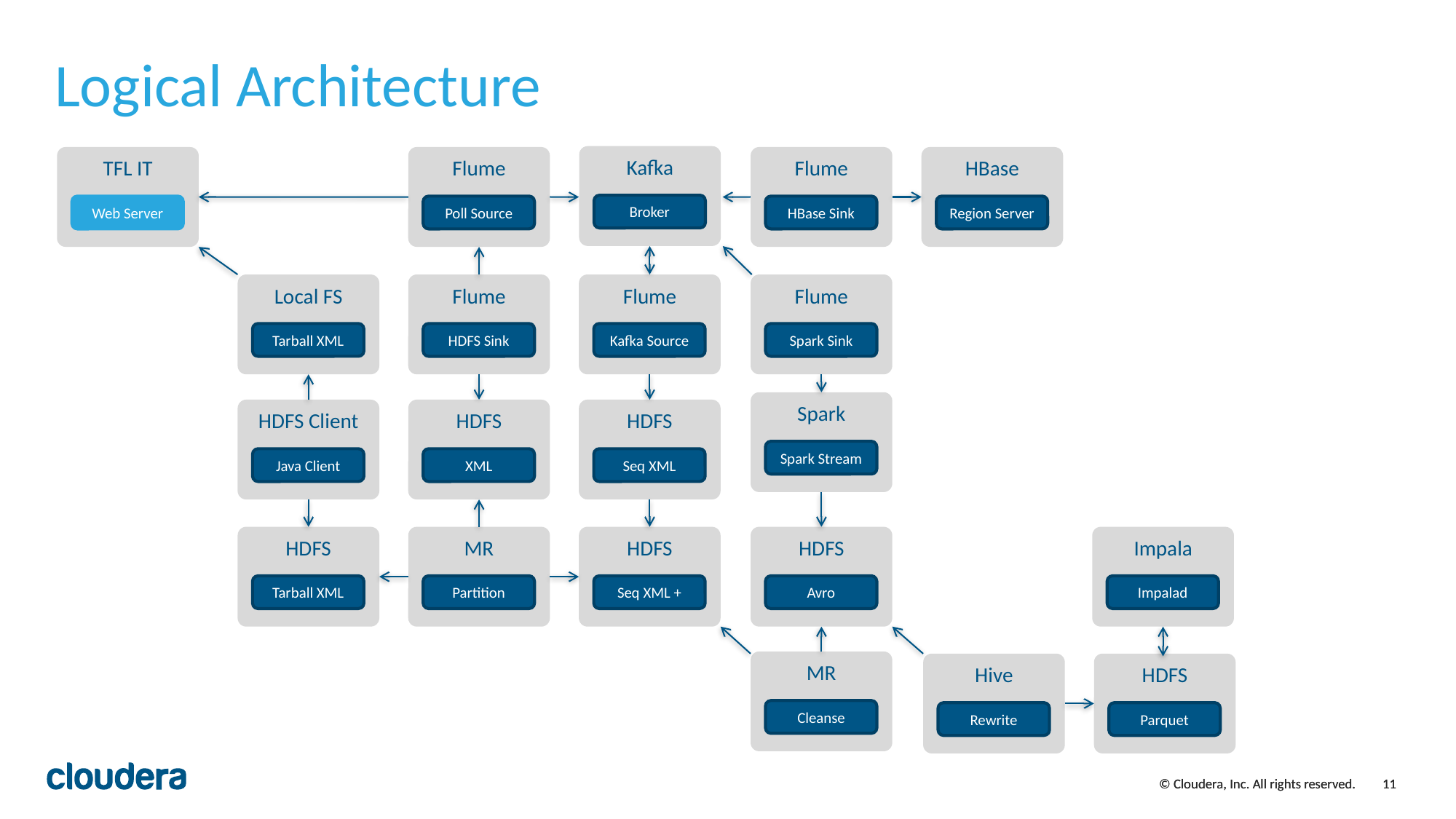

# Logical Architecture
Kafka
Broker
TFL IT
Web Server
Flume
Poll Source
Flume
HBase Sink
HBase
Region Server
Local FS
Tarball XML
Flume
HDFS Sink
Flume
Kafka Source
Flume
Spark Sink
Spark
Spark Stream
HDFS Client
Java Client
HDFS
XML
HDFS
Seq XML
HDFS
Tarball XML
MR
Partition
HDFS
Seq XML +
HDFS
Avro
Impala
Impalad
MR
Cleanse
Hive
Rewrite
HDFS
Parquet